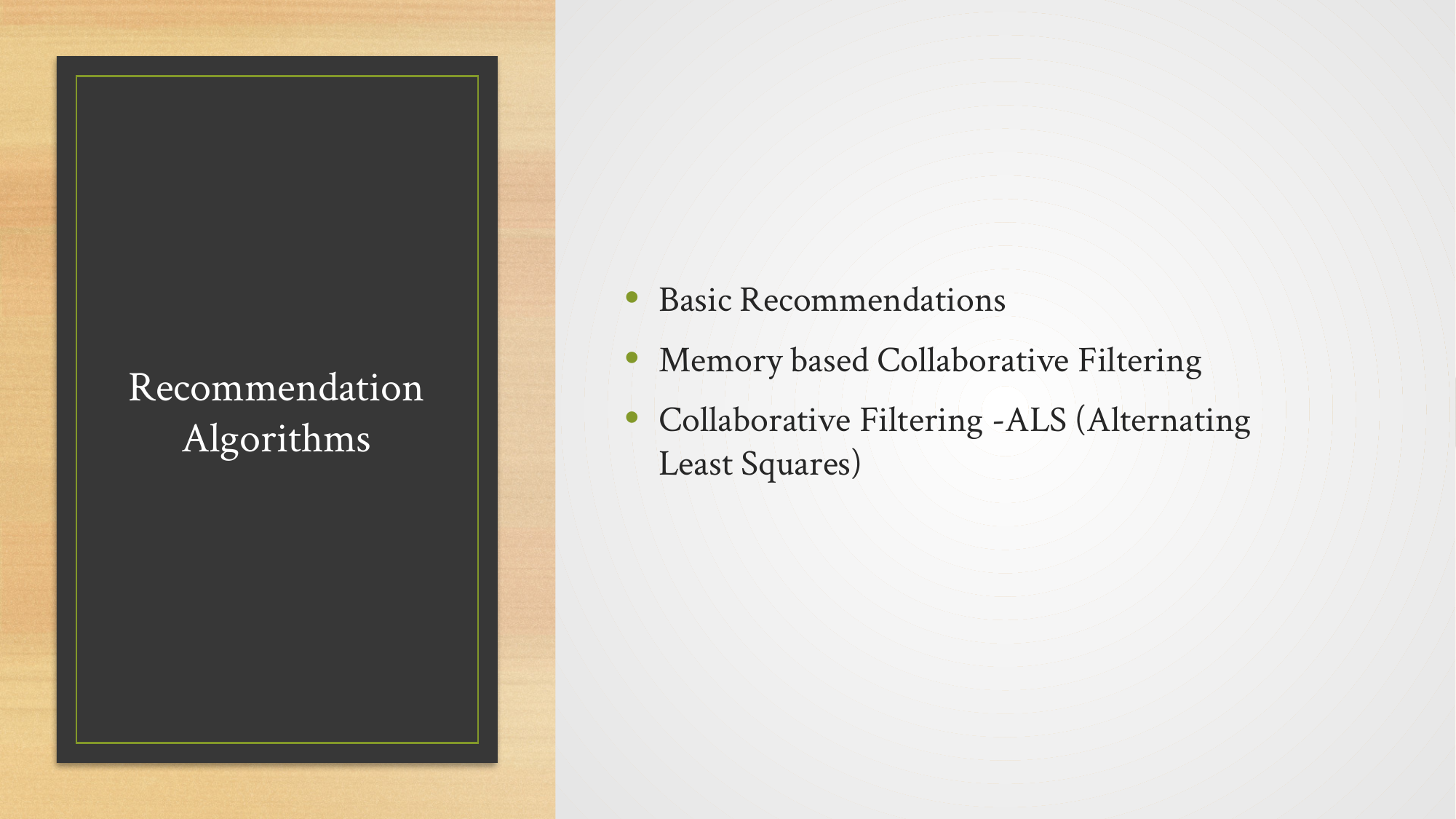

Basic Recommendations
Memory based Collaborative Filtering
Collaborative Filtering -ALS (Alternating Least Squares)

# Recommendation Algorithms